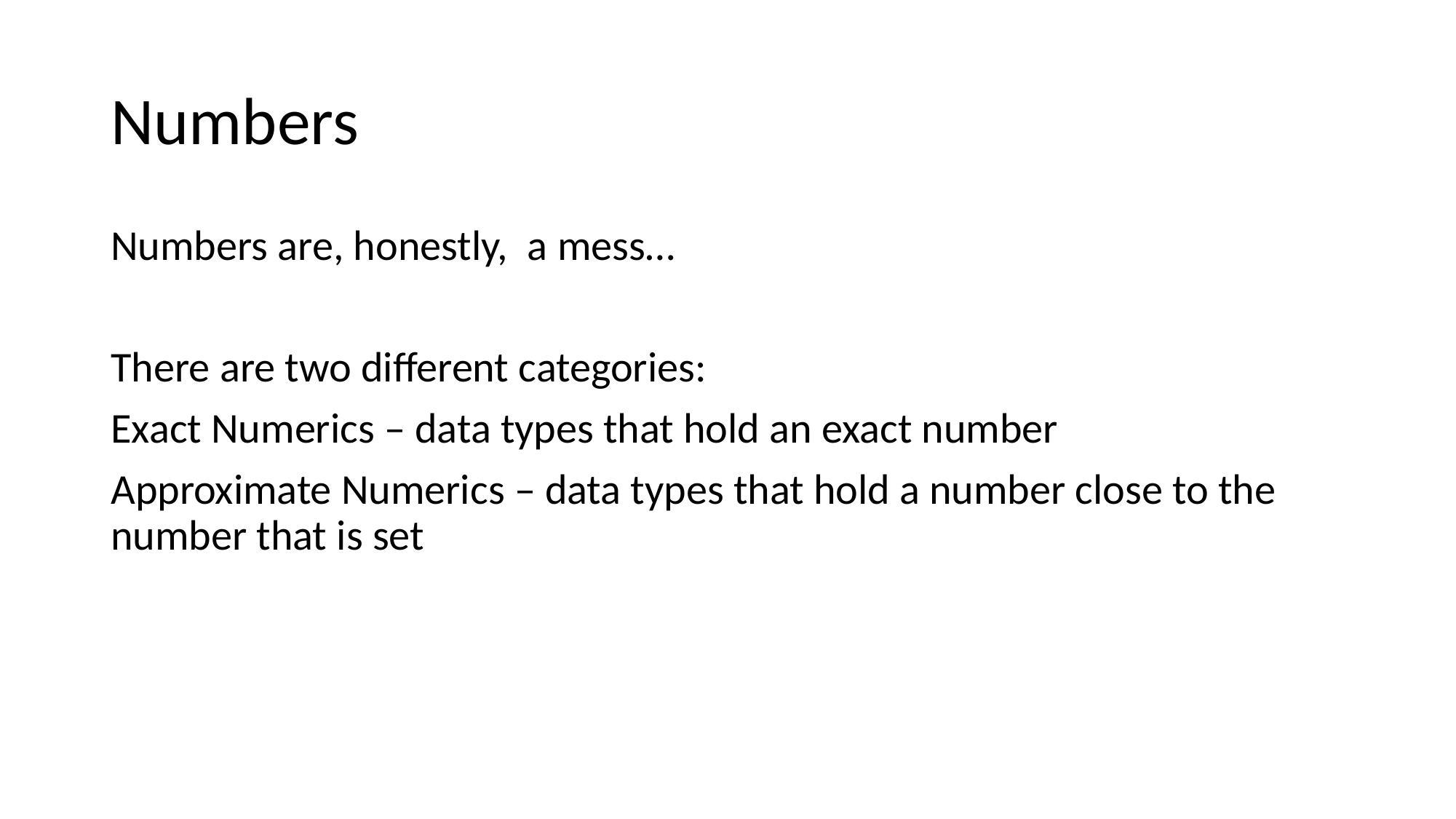

# Numbers
Numbers are, honestly,  a mess…

There are two different categories:
Exact Numerics – data types that hold an exact number
Approximate Numerics – data types that hold a number close to the number that is set